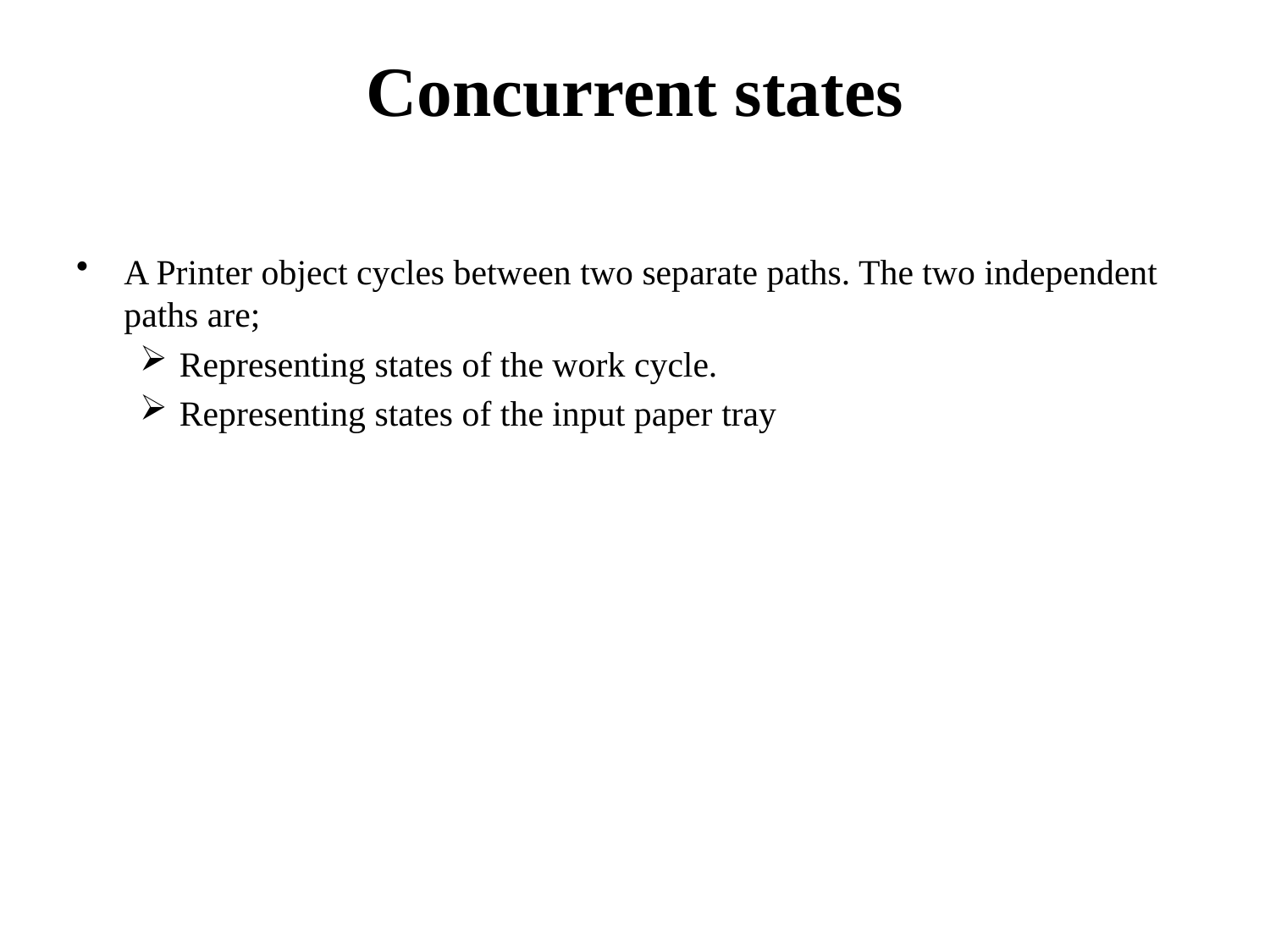

# Concurrent states
A Printer object cycles between two separate paths. The two independent paths are;
Representing states of the work cycle.
Representing states of the input paper tray